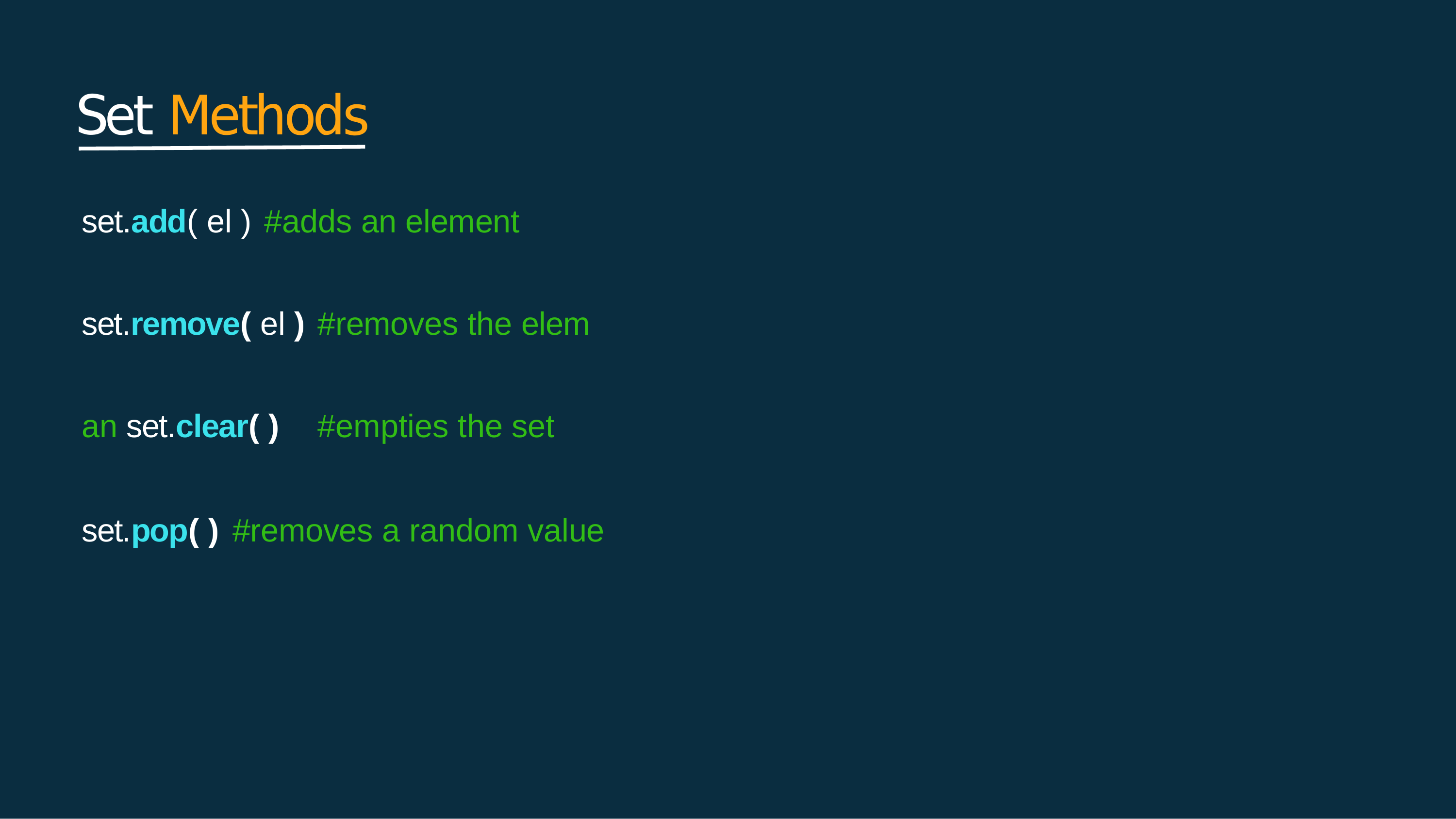

# Set Methods

set.add( el )	#adds an element
set.remove( el )	#removes the elem an set.clear( )	#empties the set

set.pop( )	#removes a random value